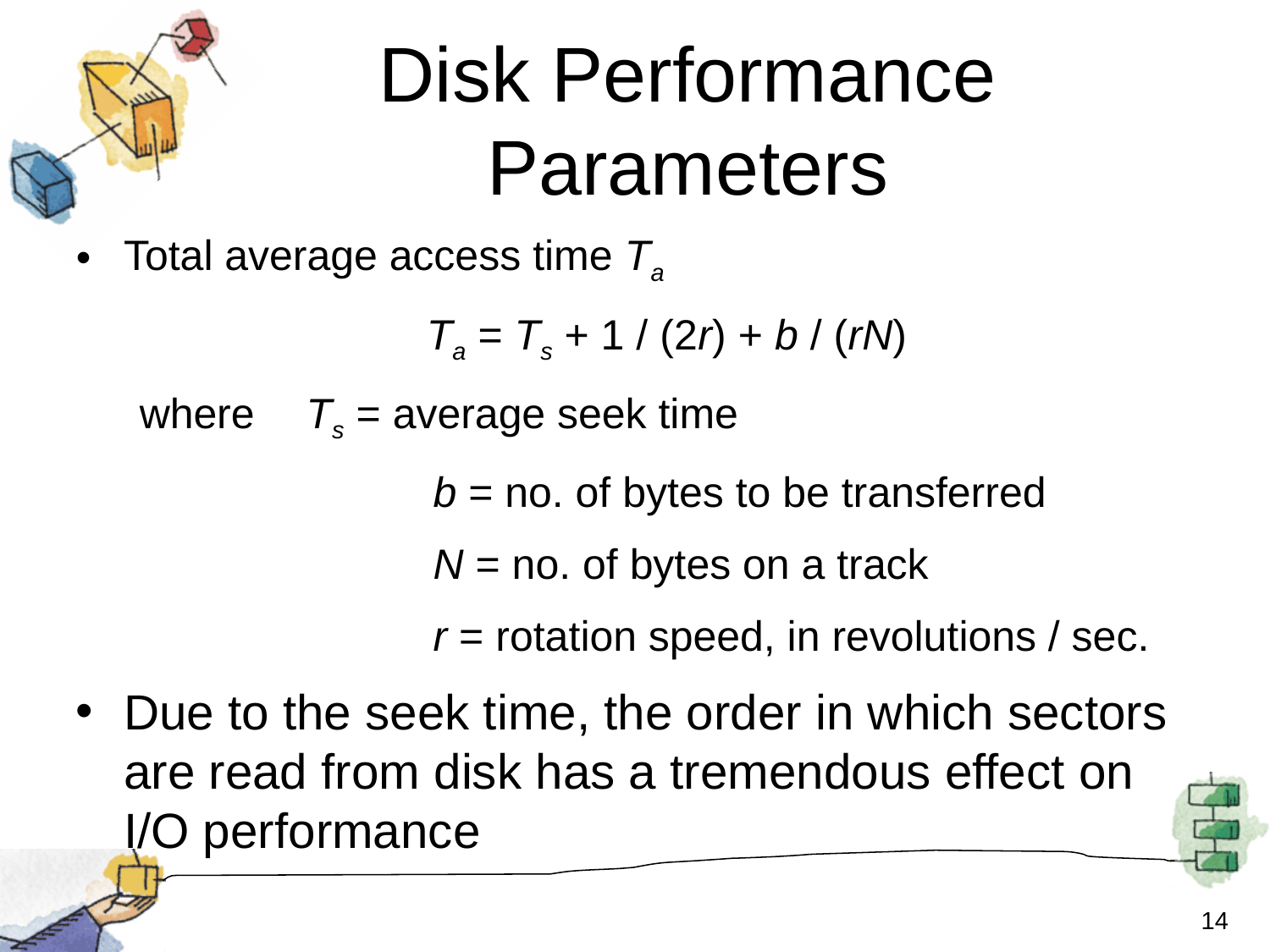

Disk Performance Parameters
Total average access time Ta
Ta = Ts + 1 / (2r) + b / (rN)
where	Ts = average seek time
			b = no. of bytes to be transferred
			N = no. of bytes on a track
			r = rotation speed, in revolutions / sec.
Due to the seek time, the order in which sectors are read from disk has a tremendous effect on I/O performance